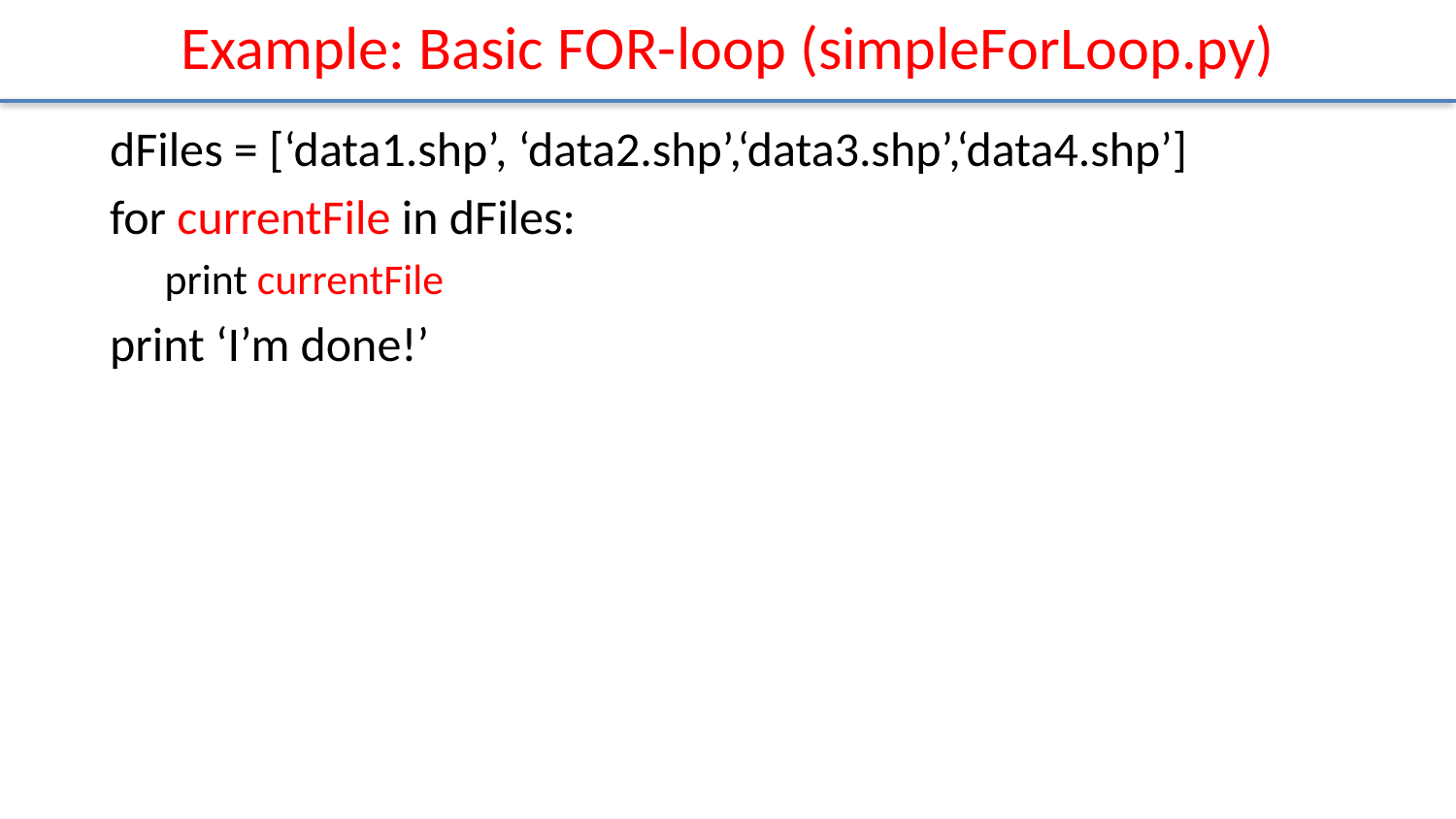

# Example: Basic FOR-loop (simpleForLoop.py)
dFiles = [‘data1.shp’, ‘data2.shp’,‘data3.shp’,‘data4.shp’]
for currentFile in dFiles:
print currentFile
print ‘I’m done!’